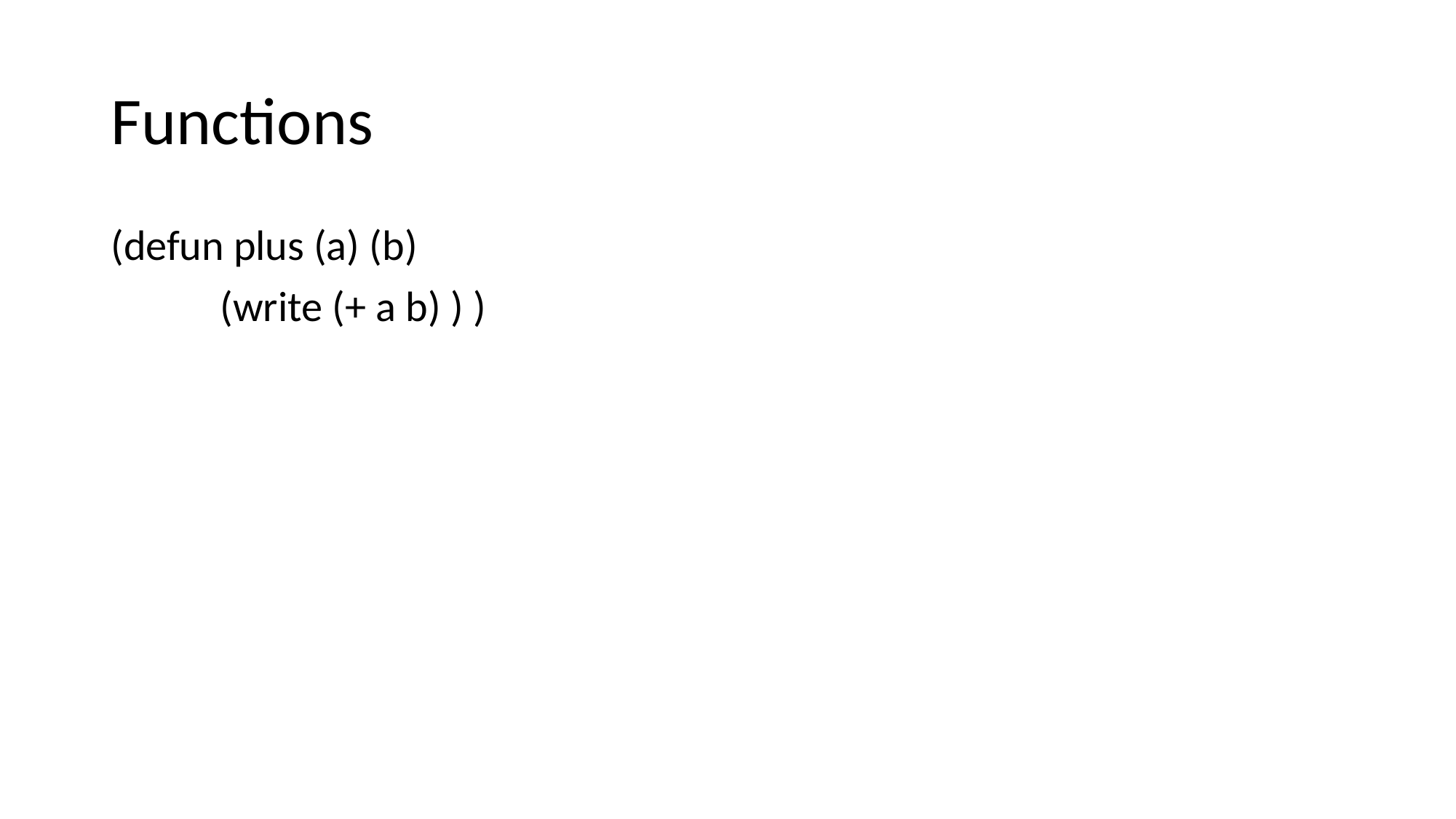

# Functions
(defun plus (a) (b)
	(write (+ a b) ) )